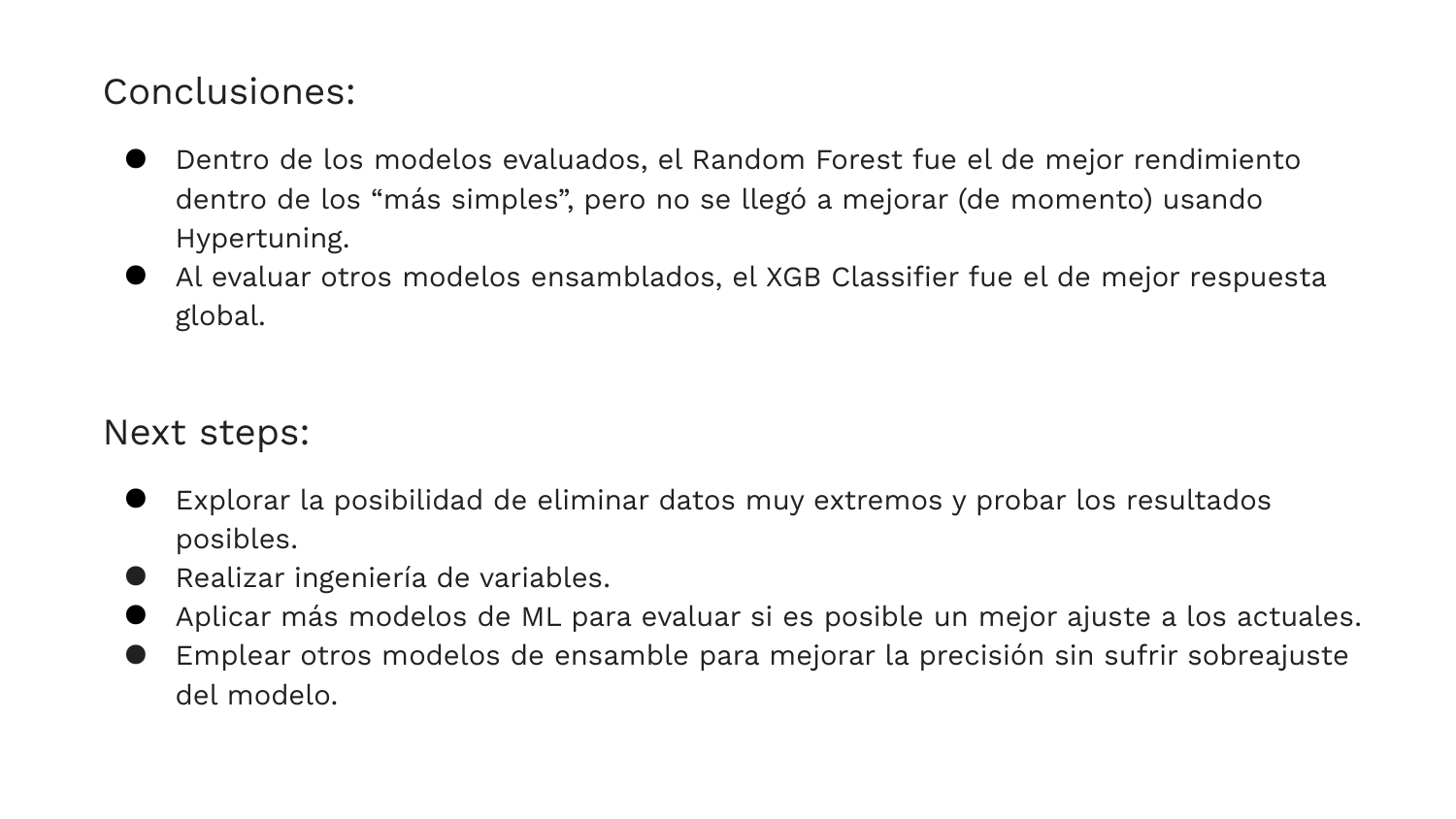

Conclusiones:
Dentro de los modelos evaluados, el Random Forest fue el de mejor rendimiento dentro de los “más simples”, pero no se llegó a mejorar (de momento) usando Hypertuning.
Al evaluar otros modelos ensamblados, el XGB Classifier fue el de mejor respuesta global.
Next steps:
Explorar la posibilidad de eliminar datos muy extremos y probar los resultados posibles.
Realizar ingeniería de variables.
Aplicar más modelos de ML para evaluar si es posible un mejor ajuste a los actuales.
Emplear otros modelos de ensamble para mejorar la precisión sin sufrir sobreajuste del modelo.